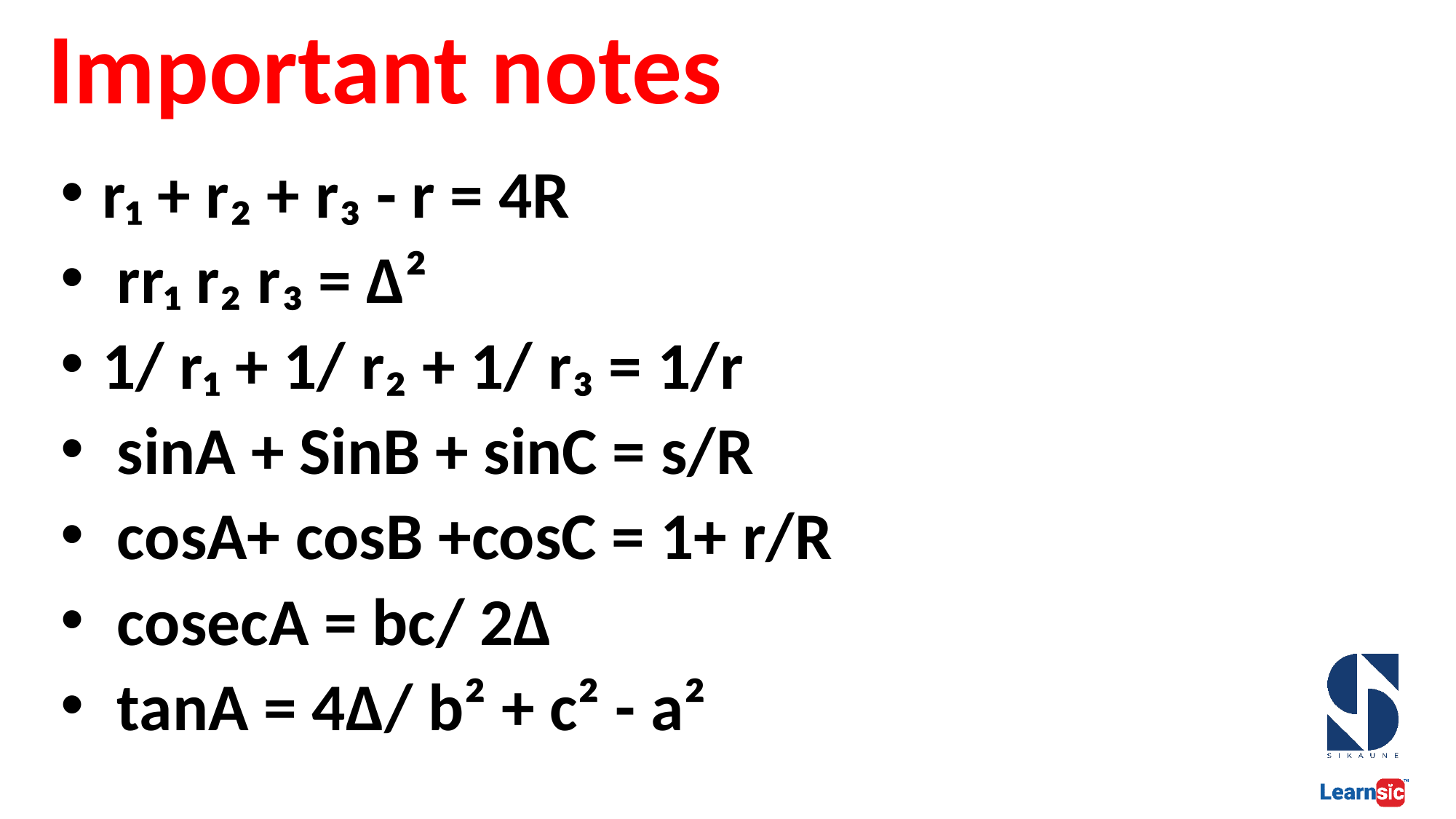

# Important notes
r₁ + r₂ + r₃ - r = 4R
 rr₁ r₂ r₃ = ∆²
1/ r₁ + 1/ r₂ + 1/ r₃ = 1/r
 sinA + SinB + sinC = s/R
 cosA+ cosB +cosC = 1+ r/R
 cosecA = bc/ 2∆
 tanA = 4∆/ b² + c² - a²